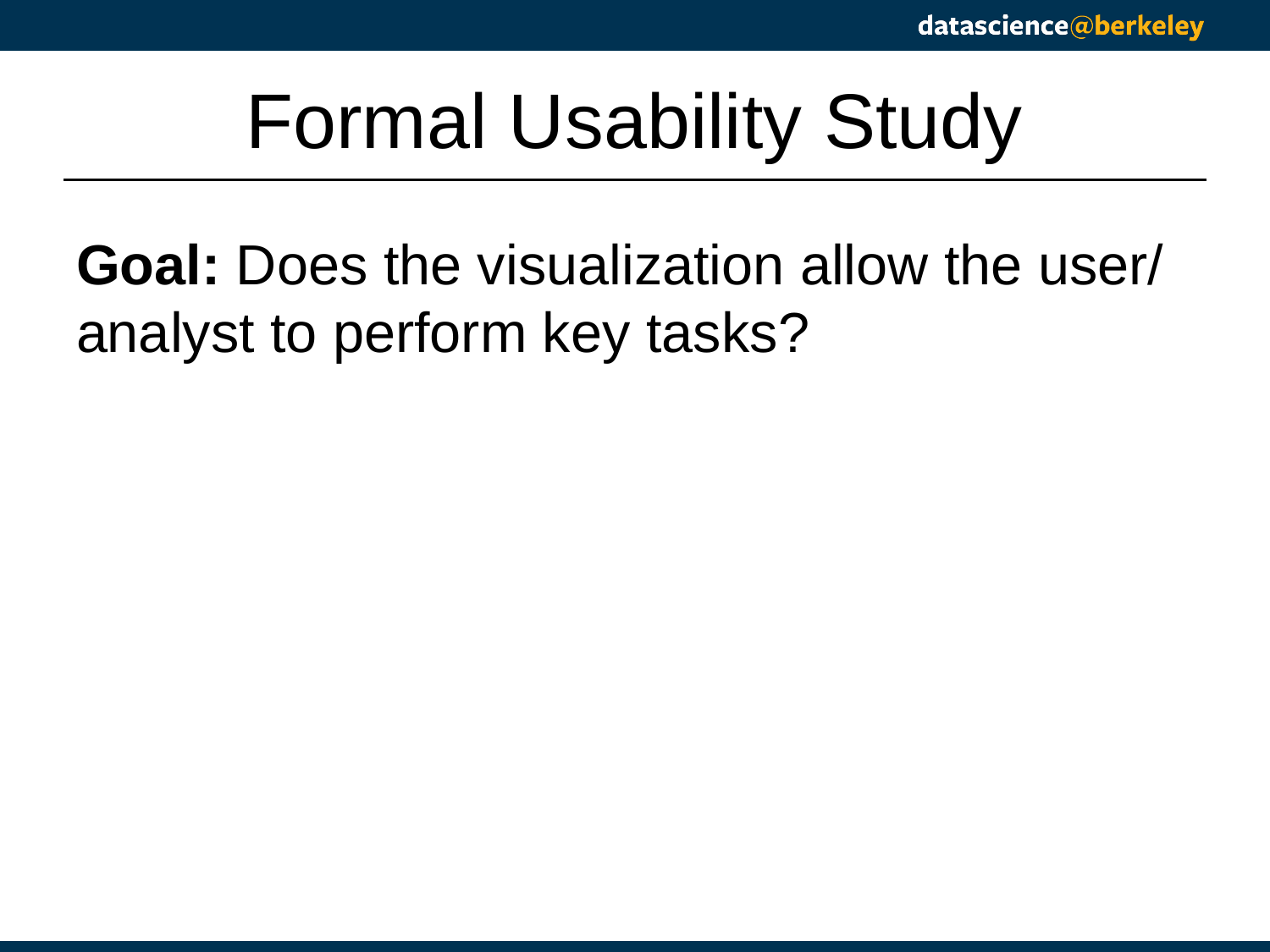

# Formal Usability Study
Goal: Does the visualization allow the user/ analyst to perform key tasks?